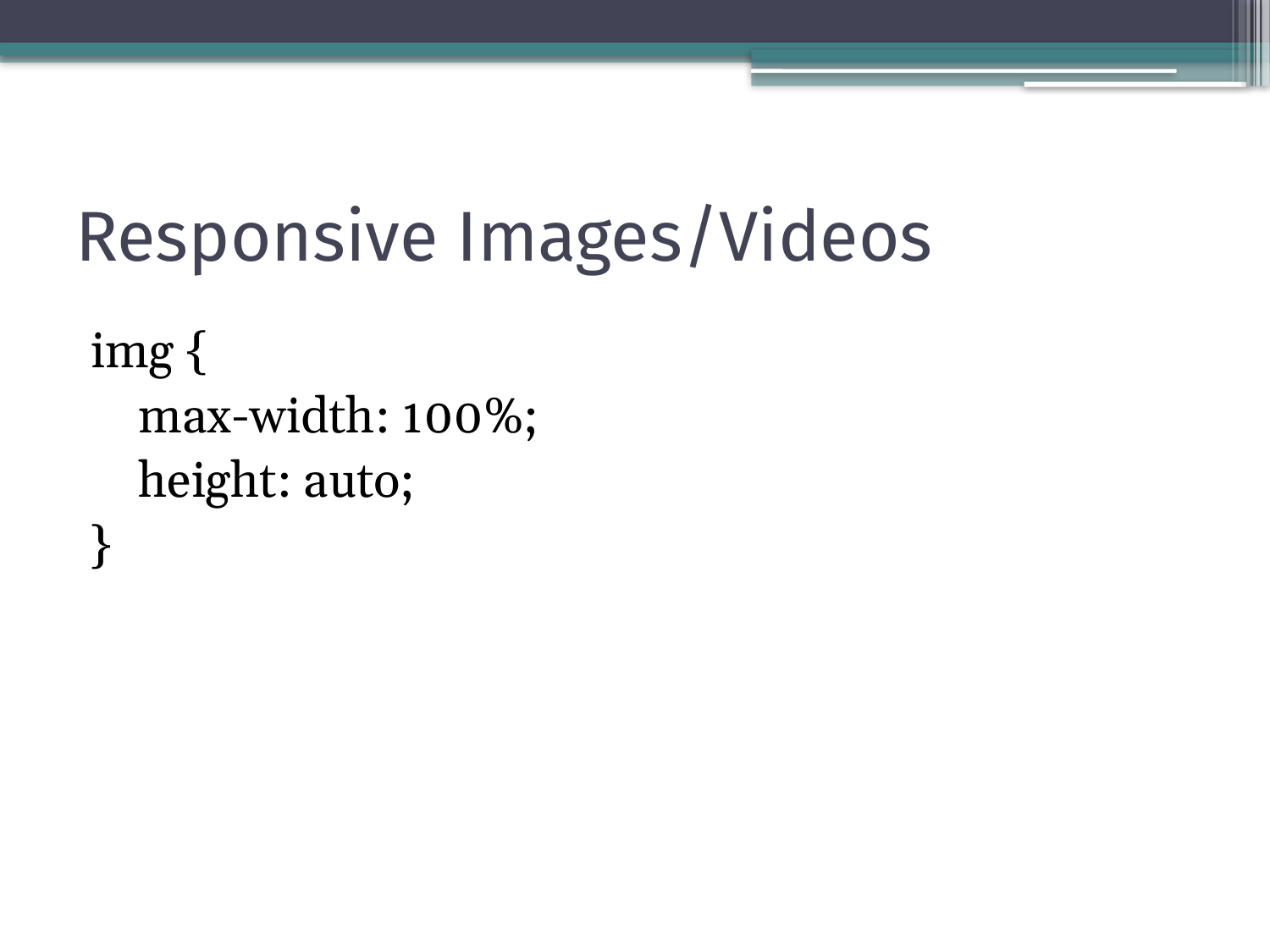

# Responsive Images/Videos
img {
    max-width: 100%;
    height: auto;
}